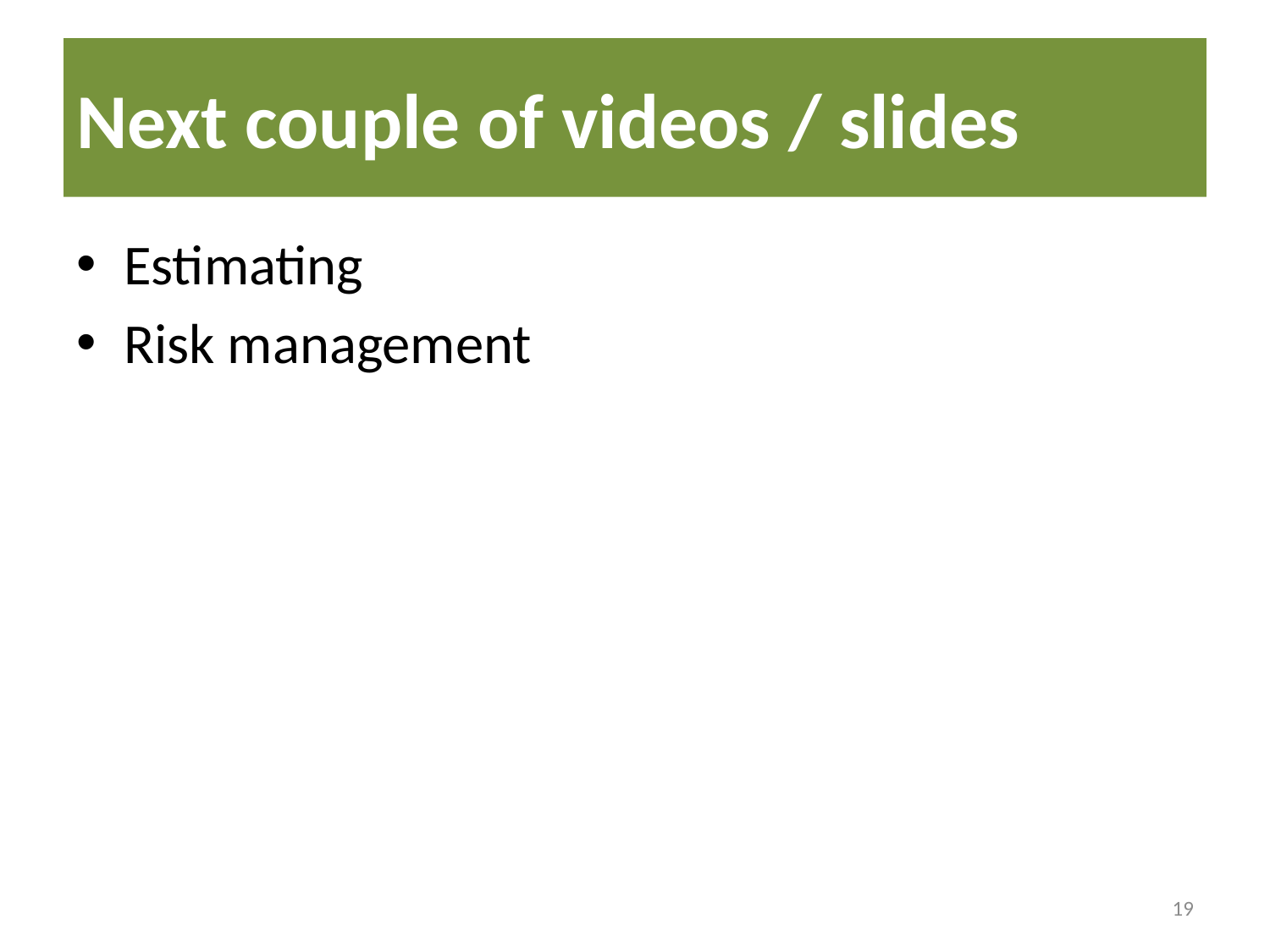

# Next couple of videos / slides
Estimating
Risk management
19